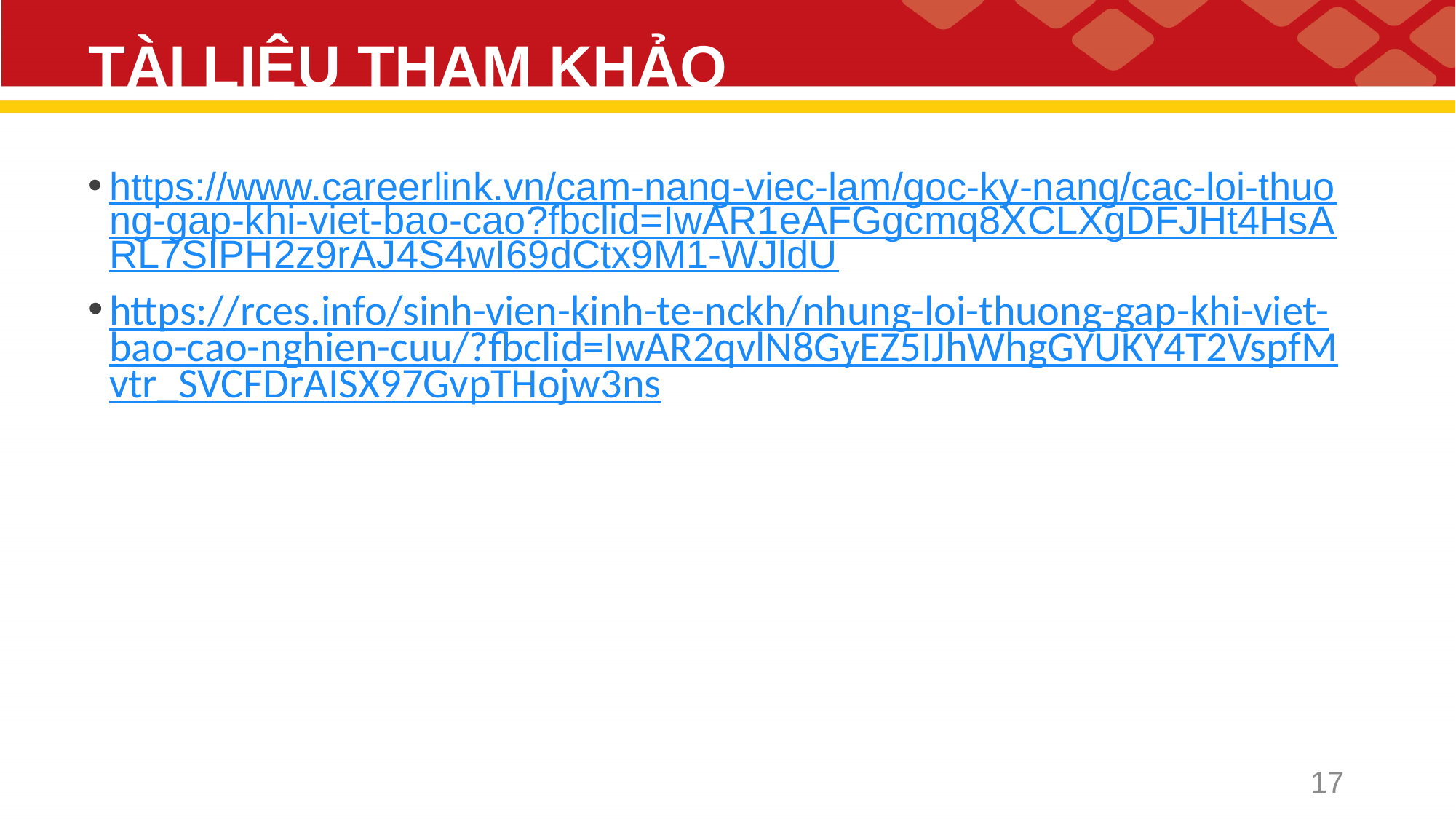

# TÀI LIỆU THAM KHẢO
https://www.careerlink.vn/cam-nang-viec-lam/goc-ky-nang/cac-loi-thuong-gap-khi-viet-bao-cao?fbclid=IwAR1eAFGgcmq8XCLXgDFJHt4HsARL7SIPH2z9rAJ4S4wI69dCtx9M1-WJldU
https://rces.info/sinh-vien-kinh-te-nckh/nhung-loi-thuong-gap-khi-viet-bao-cao-nghien-cuu/?fbclid=IwAR2qvlN8GyEZ5IJhWhgGYUKY4T2VspfMvtr_SVCFDrAISX97GvpTHojw3ns
17